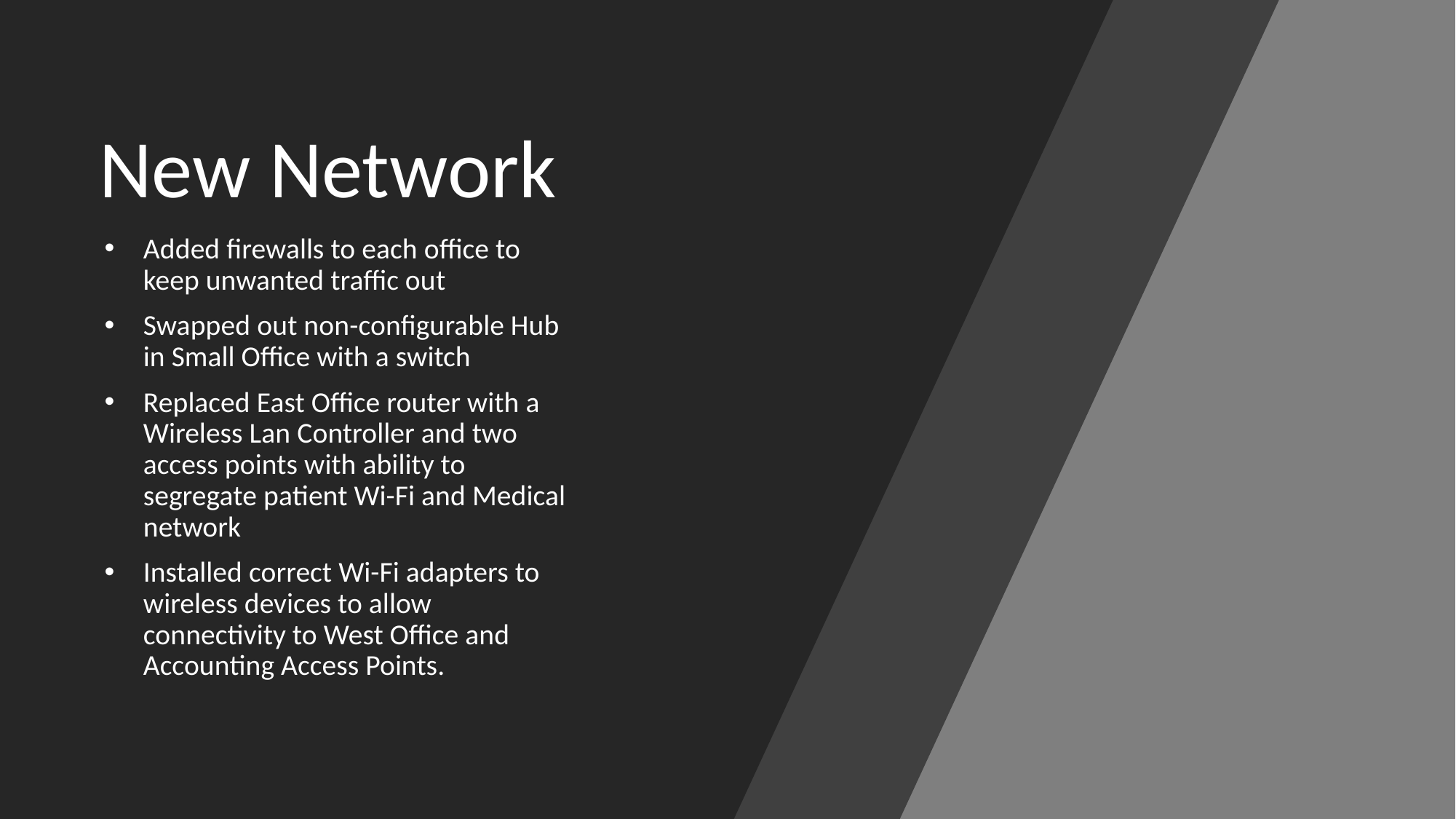

# New Network
Added firewalls to each office to keep unwanted traffic out
Swapped out non-configurable Hub in Small Office with a switch
Replaced East Office router with a  Wireless Lan Controller and two access points with ability to segregate patient Wi-Fi and Medical network
Installed correct Wi-Fi adapters to wireless devices to allow connectivity to West Office and Accounting Access Points.